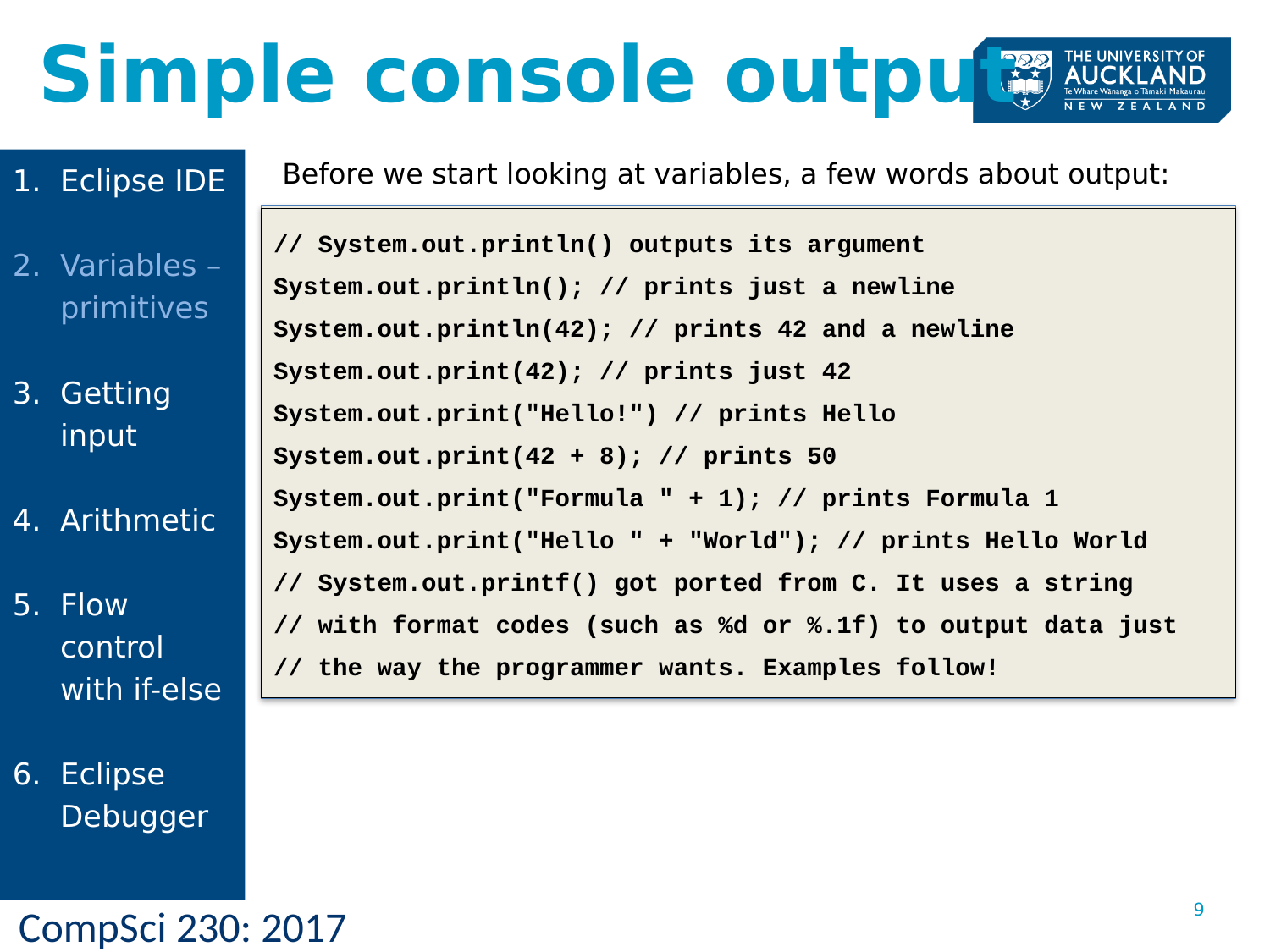

# Simple console output
Eclipse IDE

Variables –primitives

Getting input

Arithmetic

Flow control with if-else

Eclipse Debugger
Before we start looking at variables, a few words about output:

// System.out.println() outputs its argument
System.out.println(); // prints just a newline
System.out.println(42); // prints 42 and a newline
System.out.print(42); // prints just 42
System.out.print("Hello!") // prints Hello
System.out.print(42 + 8); // prints 50
System.out.print("Formula " + 1); // prints Formula 1
System.out.print("Hello " + "World"); // prints Hello World
// System.out.printf() got ported from C. It uses a string
// with format codes (such as %d or %.1f) to output data just
// the way the programmer wants. Examples follow!

9